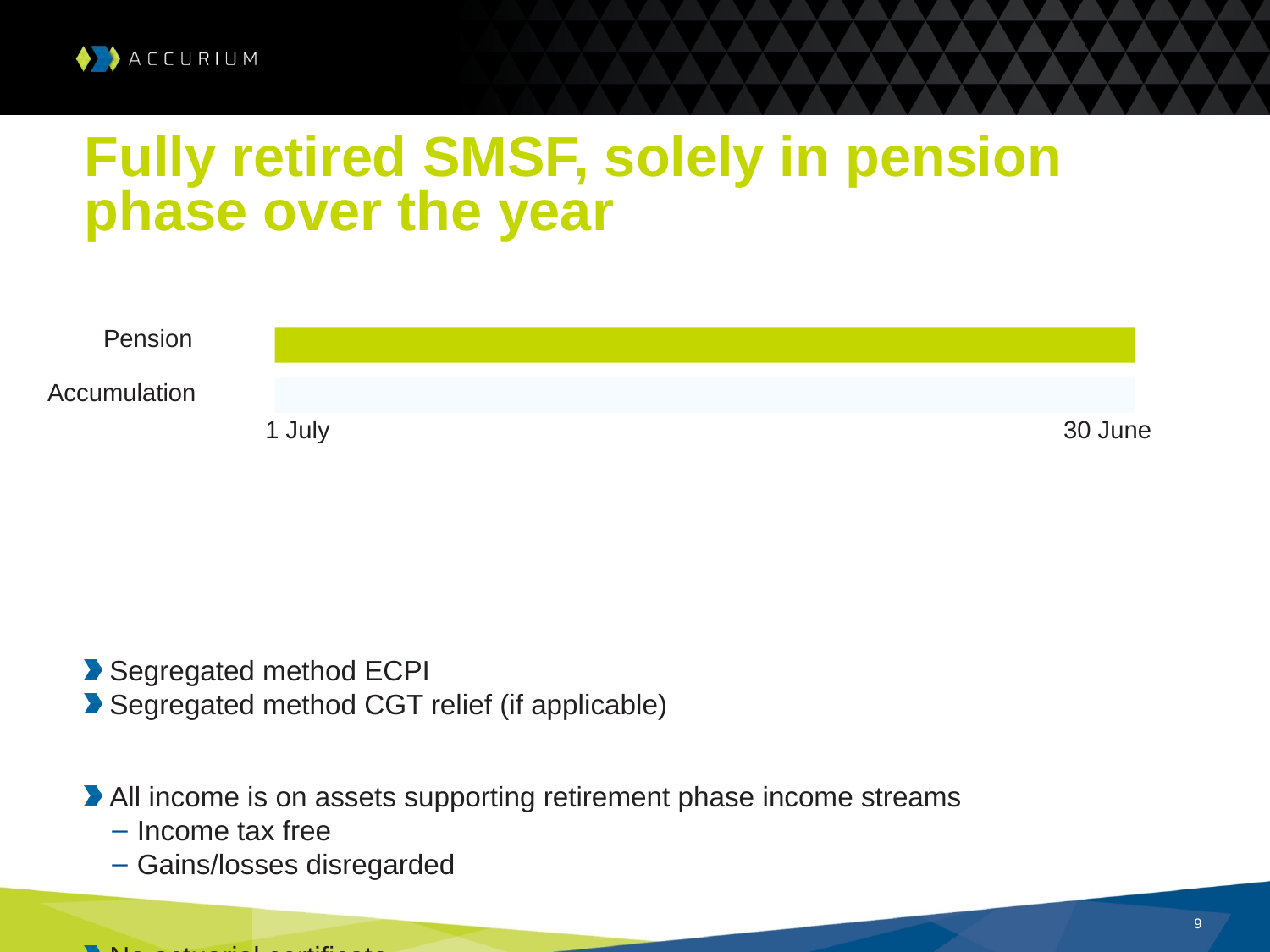

# Fully retired SMSF, solely in pension phase over the year

Segregated method ECPI
Segregated method CGT relief (if applicable)

All income is on assets supporting retirement phase income streams
Income tax free
Gains/losses disregarded

No actuarial certificate

        Pension

Accumulation
	             1 July						30 June